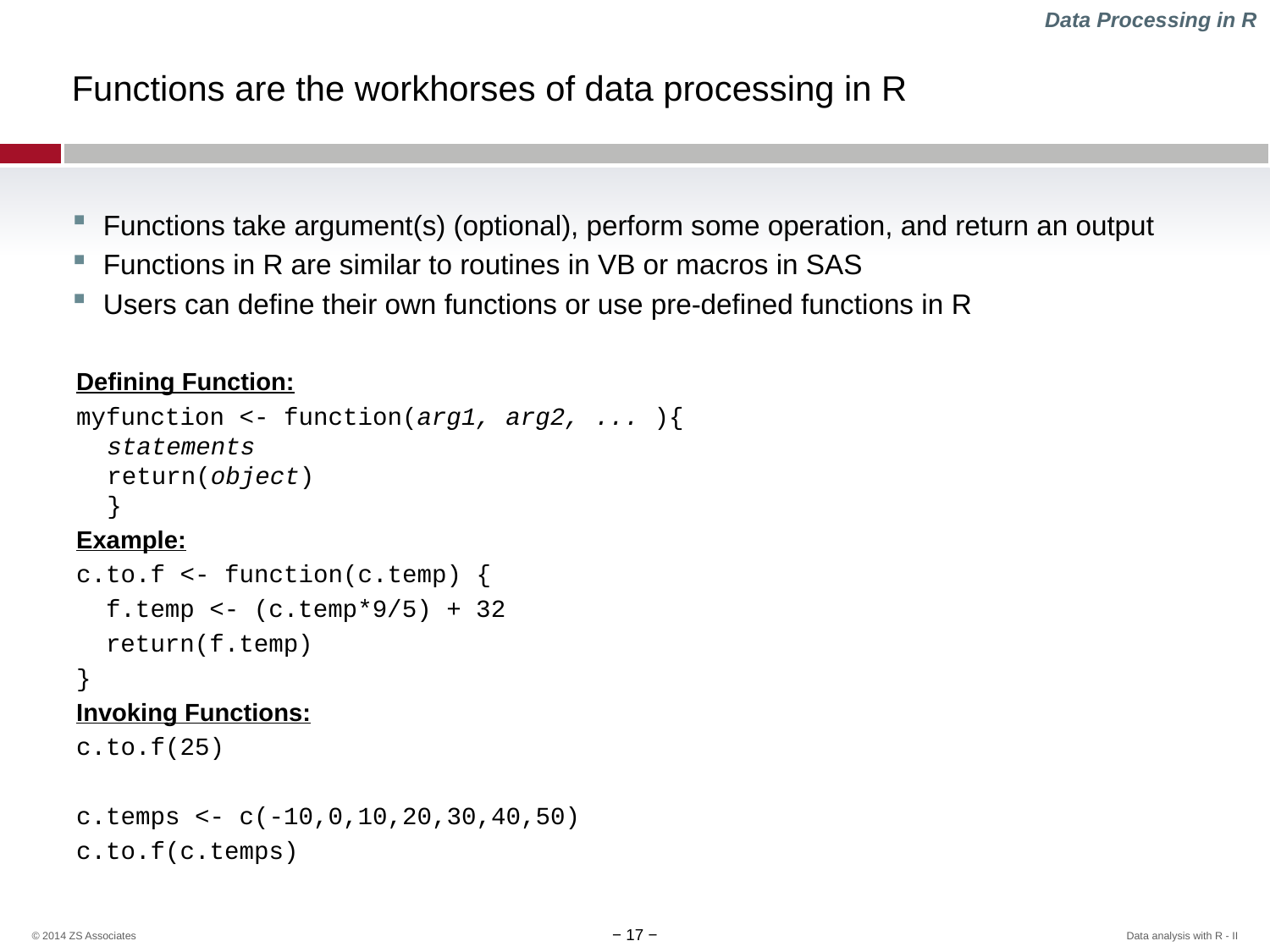

Data Processing in R
# Functions are the workhorses of data processing in R
Functions take argument(s) (optional), perform some operation, and return an output
Functions in R are similar to routines in VB or macros in SAS
Users can define their own functions or use pre-defined functions in R
Defining Function:
myfunction <- function(arg1, arg2, ... ){
statements
return(object)
}
Example:
c.to.f <- function(c.temp) {
  f.temp <- (c.temp*9/5) + 32
  return(f.temp)
}
Invoking Functions:
c.to.f(25)

c.temps <- c(-10,0,10,20,30,40,50)
c.to.f(c.temps)